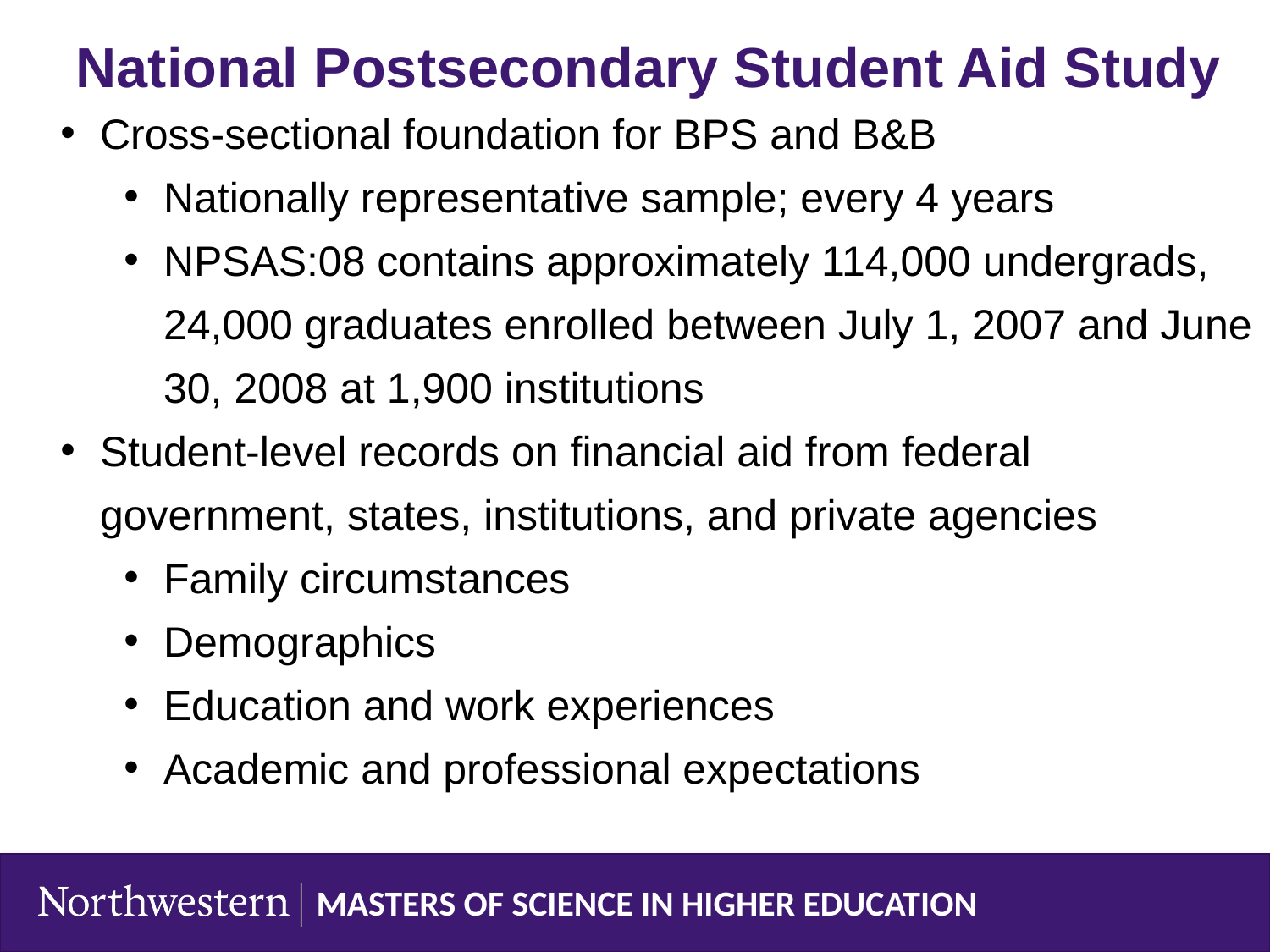

National Postsecondary Student Aid Study
Cross-sectional foundation for BPS and B&B
Nationally representative sample; every 4 years
NPSAS:08 contains approximately 114,000 undergrads, 24,000 graduates enrolled between July 1, 2007 and June 30, 2008 at 1,900 institutions
Student-level records on financial aid from federal government, states, institutions, and private agencies
Family circumstances
Demographics
Education and work experiences
Academic and professional expectations